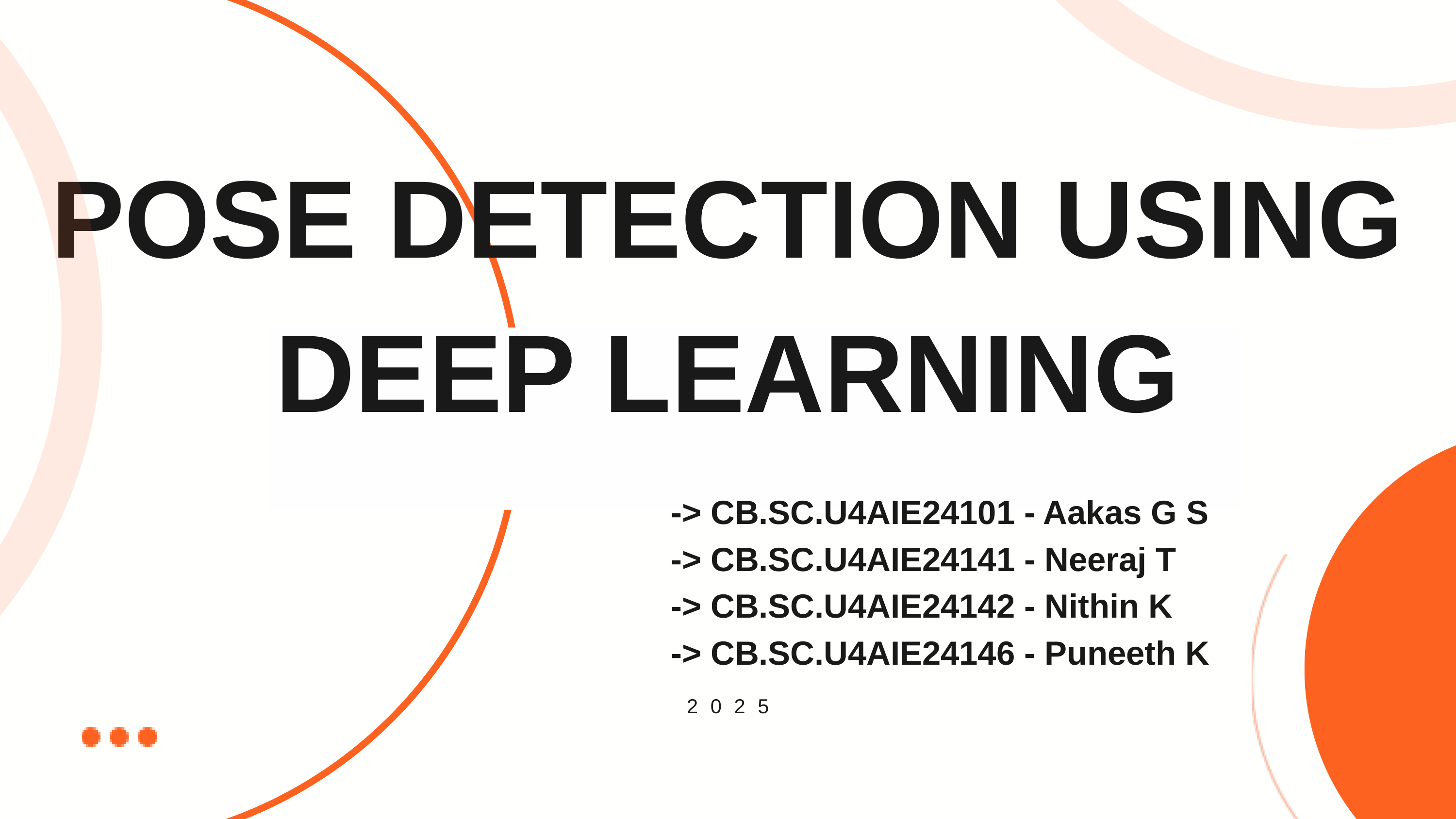

POSE DETECTION USING DEEP LEARNING

-> CB.SC.U4AIE24101 - Aakas G S
-> CB.SC.U4AIE24141 - Neeraj T
-> CB.SC.U4AIE24142 - Nithin K
-> CB.SC.U4AIE24146 - Puneeth K

2025